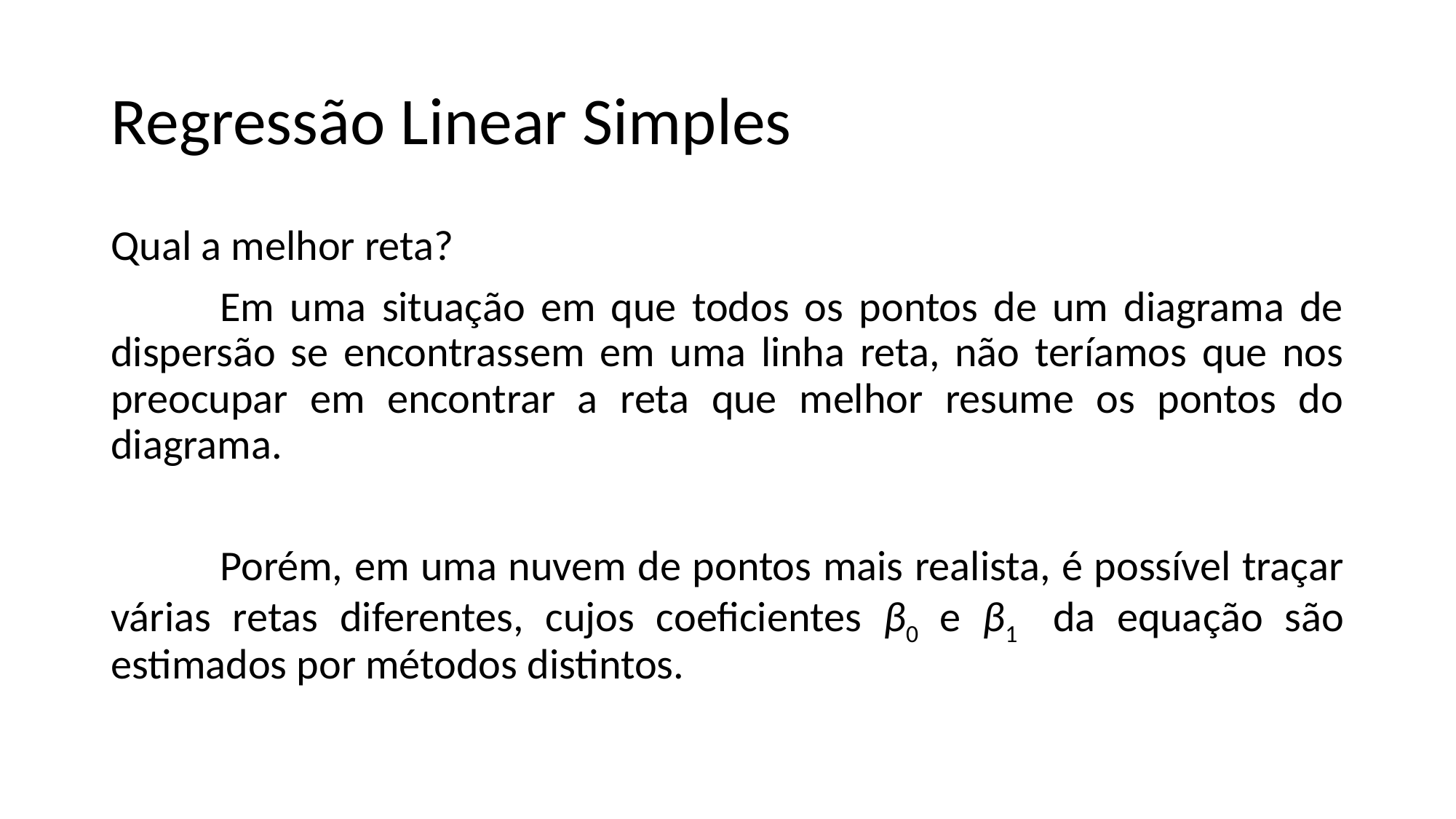

# Regressão Linear Simples
Qual a melhor reta?
	Em uma situação em que todos os pontos de um diagrama de dispersão se encontrassem em uma linha reta, não teríamos que nos preocupar em encontrar a reta que melhor resume os pontos do diagrama.

	Porém, em uma nuvem de pontos mais realista, é possível traçar várias retas diferentes, cujos coeficientes β0 e β1  da equação são estimados por métodos distintos.